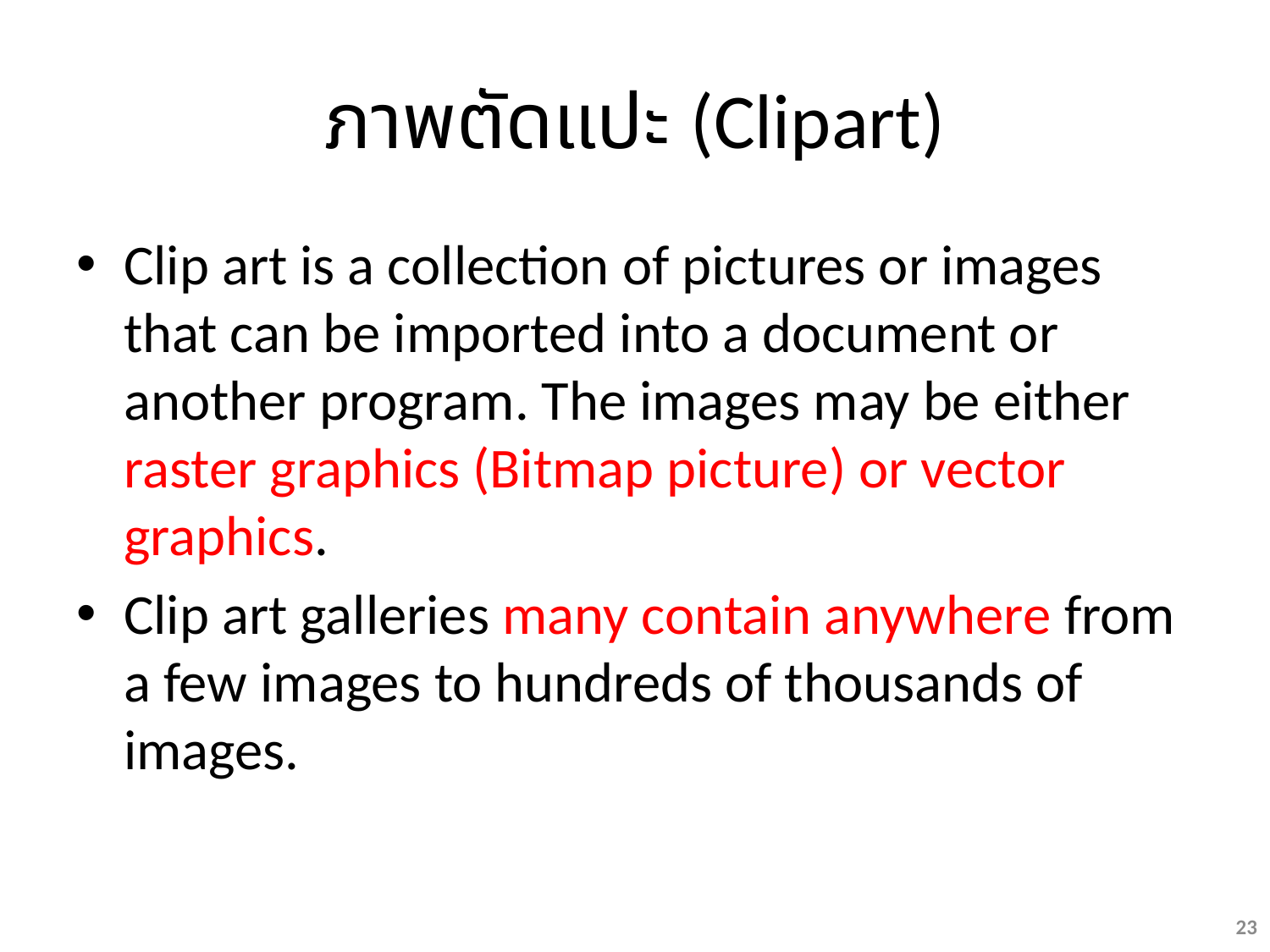

# ภาพตัดแปะ (Clipart)
Clip art is a collection of pictures or images that can be imported into a document or another program. The images may be either raster graphics (Bitmap picture) or vector graphics.
Clip art galleries many contain anywhere from a few images to hundreds of thousands of images.
23